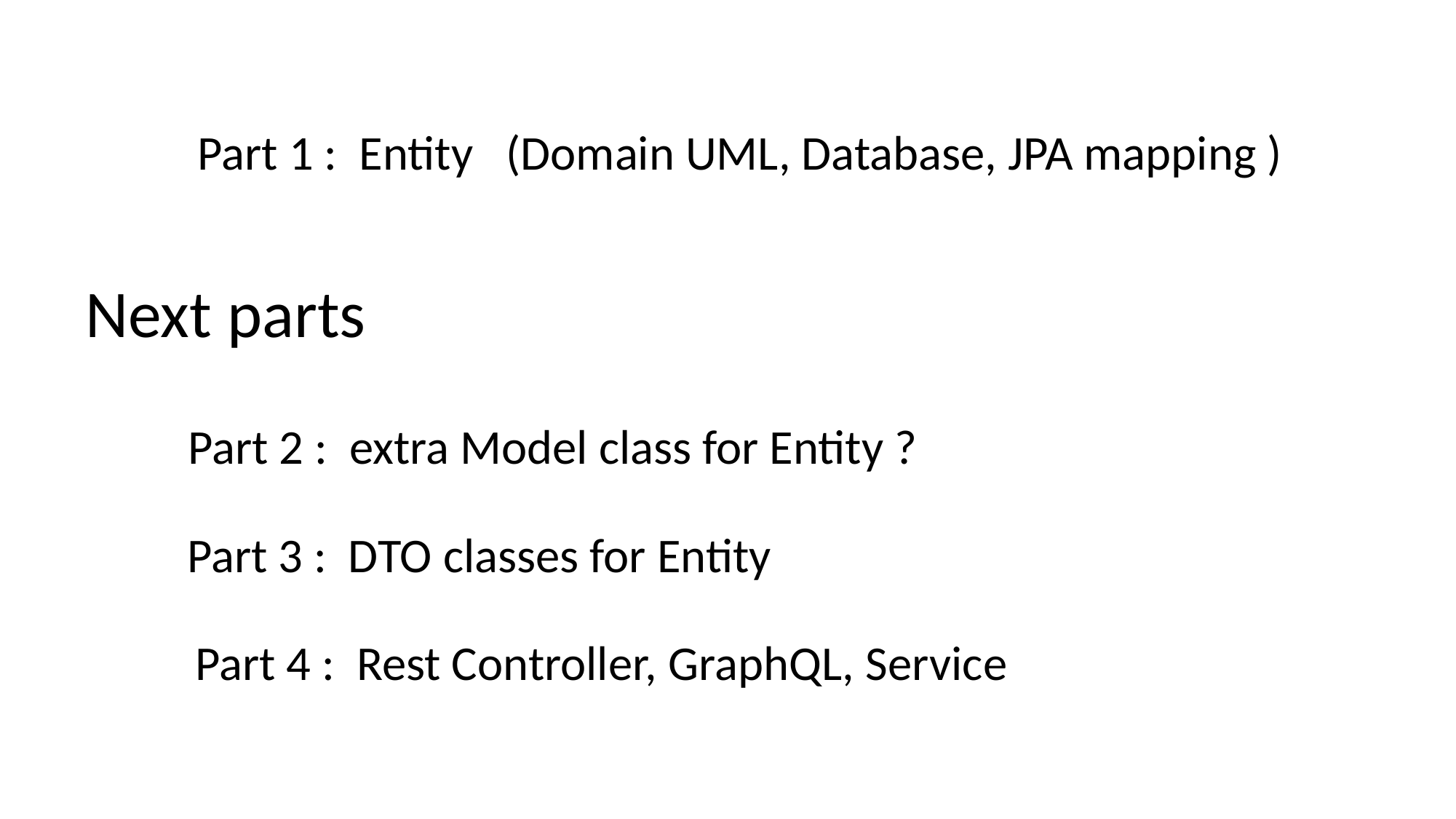

Part 1 :  Entity   (Domain UML, Database, JPA mapping )
# Next parts
Part 2 :  extra Model class for Entity ?
Part 3 :  DTO classes for Entity
Part 4 :  Rest Controller, GraphQL, Service